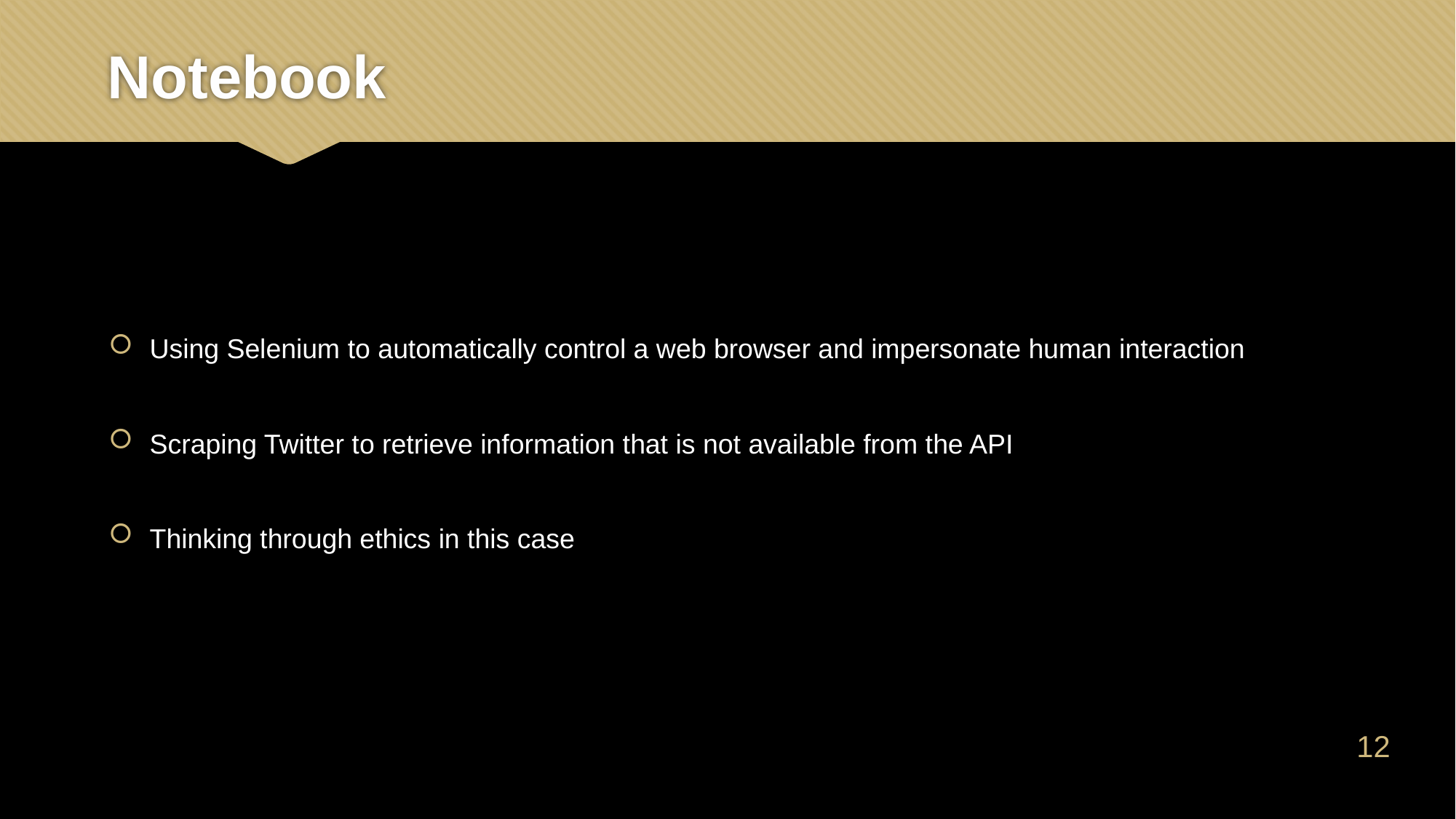

# Notebook
Using Selenium to automatically control a web browser and impersonate human interaction

Scraping Twitter to retrieve information that is not available from the API

Thinking through ethics in this case
12